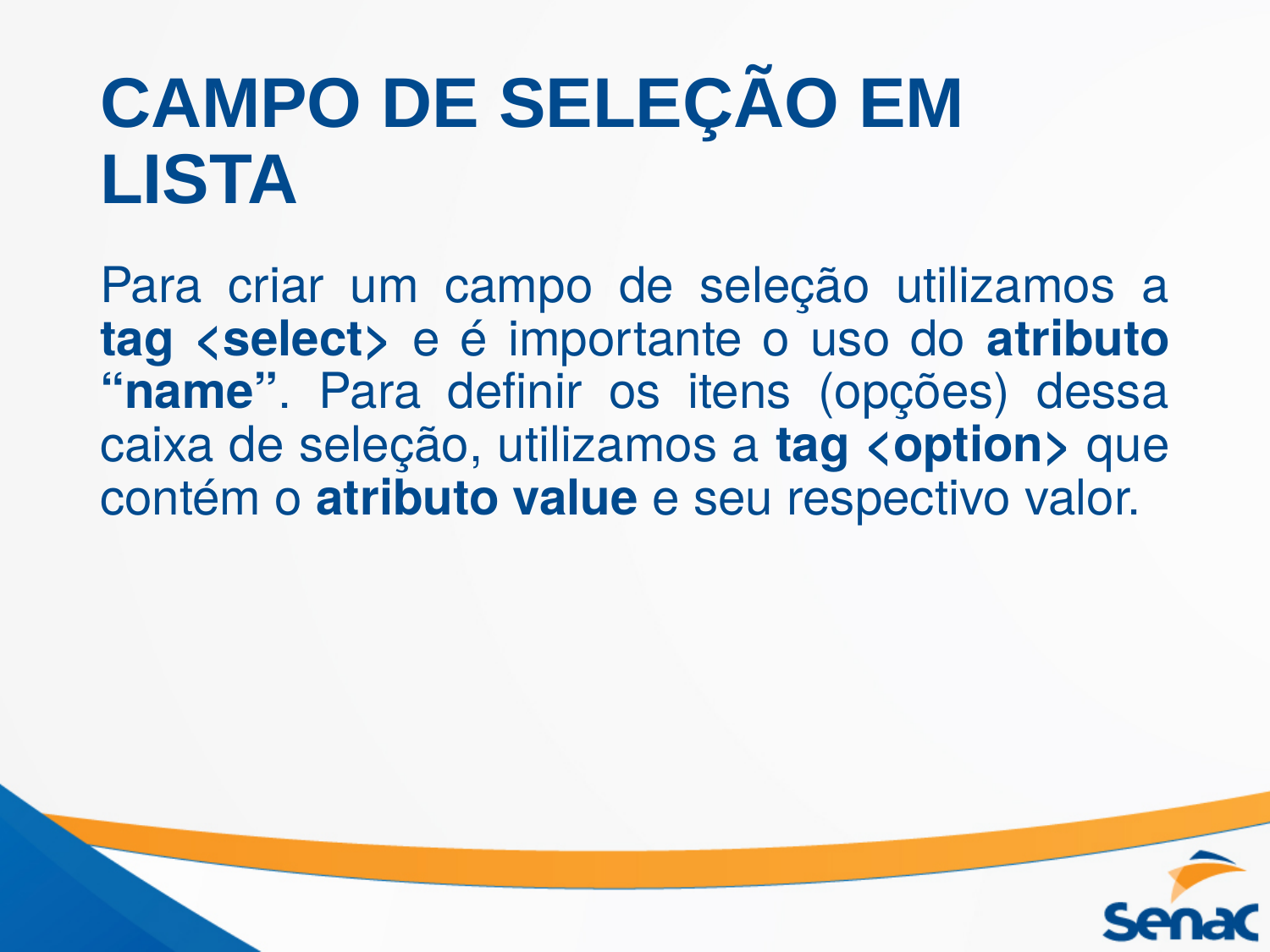

# CAMPO DE SELEÇÃO EM LISTA
Para criar um campo de seleção utilizamos a tag <select> e é importante o uso do atributo “name”. Para definir os itens (opções) dessa caixa de seleção, utilizamos a tag <option> que contém o atributo value e seu respectivo valor.